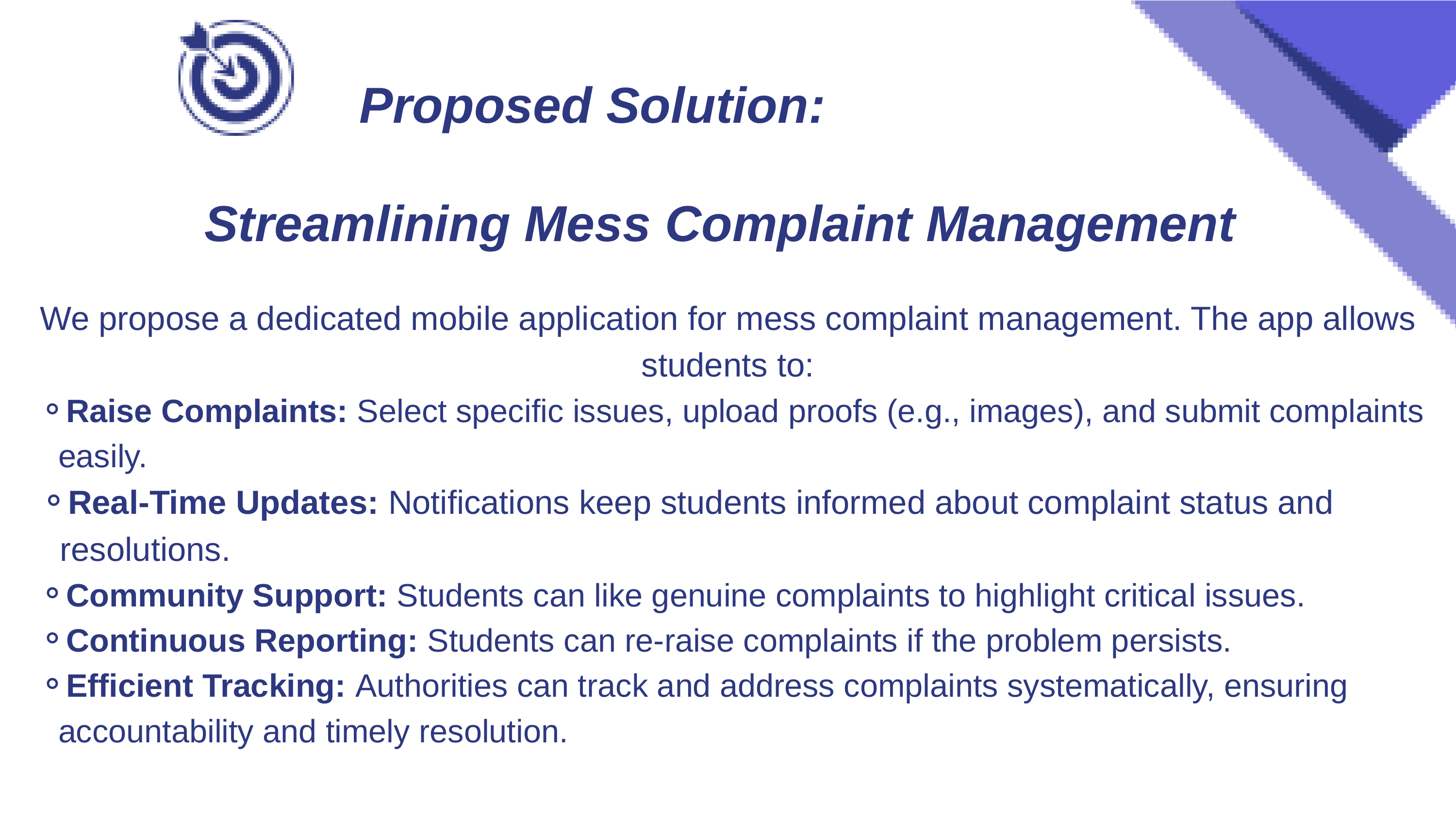

Proposed Solution:
    Streamlining Mess Complaint Management

We propose a dedicated mobile application for mess complaint management. The app allows students to:
Raise Complaints: Select specific issues, upload proofs (e.g., images), and submit complaints easily.
Real-Time Updates: Notifications keep students informed about complaint status and resolutions.
Community Support: Students can like genuine complaints to highlight critical issues.
Continuous Reporting: Students can re-raise complaints if the problem persists.
Efficient Tracking: Authorities can track and address complaints systematically, ensuring accountability and timely resolution.